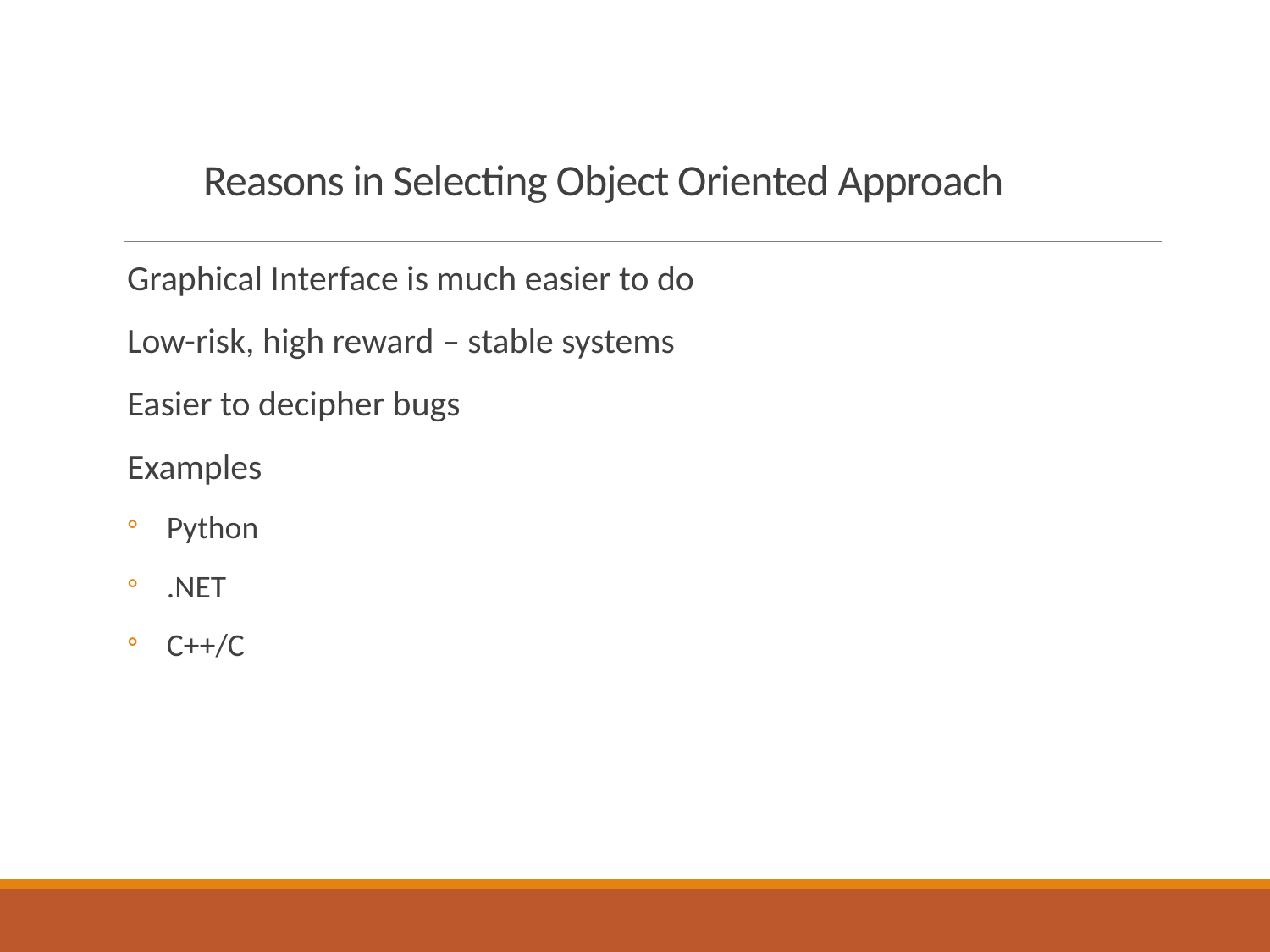

# Reasons in Selecting Object Oriented Approach
Graphical Interface is much easier to do
Low-risk, high reward – stable systems
Easier to decipher bugs
Examples
Python
.NET
C++/C